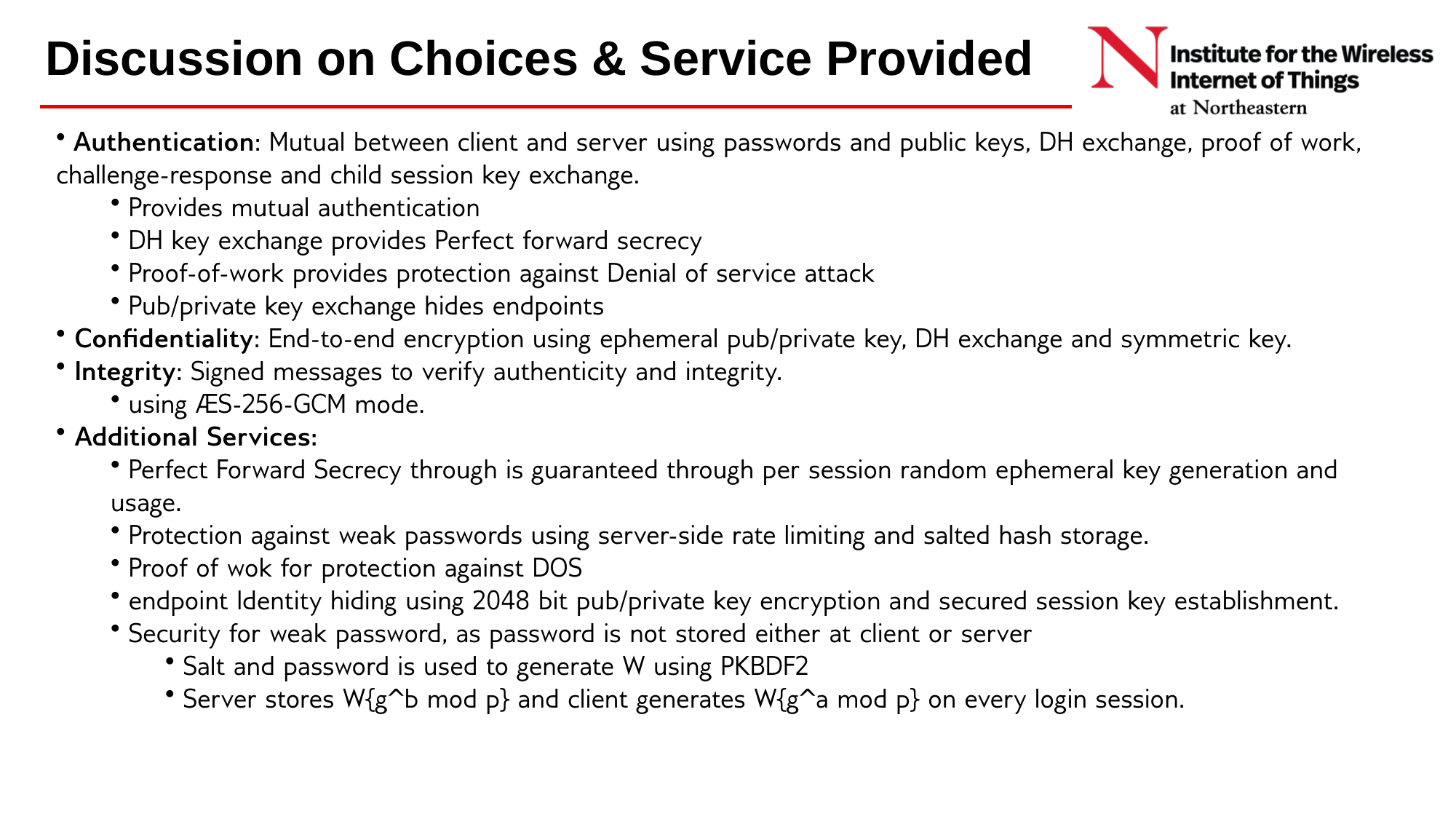

# Discussion on Choices & Service Provided

 Authentication: Mutual between client and server using passwords and public keys, DH exchange, proof of work, challenge-response and child session key exchange.
 Provides mutual authentication
 DH key exchange provides Perfect forward secrecy
 Proof-of-work provides protection against Denial of service attack
 Pub/private key exchange hides endpoints
 Confidentiality: End-to-end encryption using ephemeral pub/private key, DH exchange and symmetric key.
 Integrity: Signed messages to verify authenticity and integrity.
 using AES-256-GCM mode.
 Additional Services:
 Perfect Forward Secrecy through is guaranteed through per session random ephemeral key generation and usage.
 Protection against weak passwords using server-side rate limiting and salted hash storage.
 Proof of wok for protection against DOS
 endpoint Identity hiding using 2048 bit pub/private key encryption and secured session key establishment.
 Security for weak password, as password is not stored either at client or server
 Salt and password is used to generate W using PKBDF2
 Server stores W{g^b mod p} and client generates W{g^a mod p} on every login session.